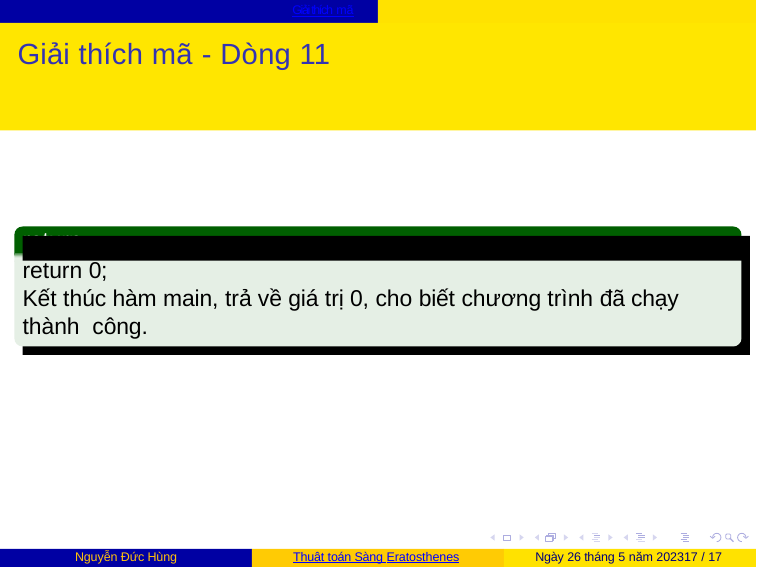

Giải thích mã
# Giải thích mã - Dòng 11
return 0;

return 0;
Kết thúc hàm main, trả về giá trị 0, cho biết chương trình đã chạy thành  công.
Nguyễn Đức Hùng
Thuật toán Sàng Eratosthenes
Ngày 26 tháng 5 năm 202317 / 17